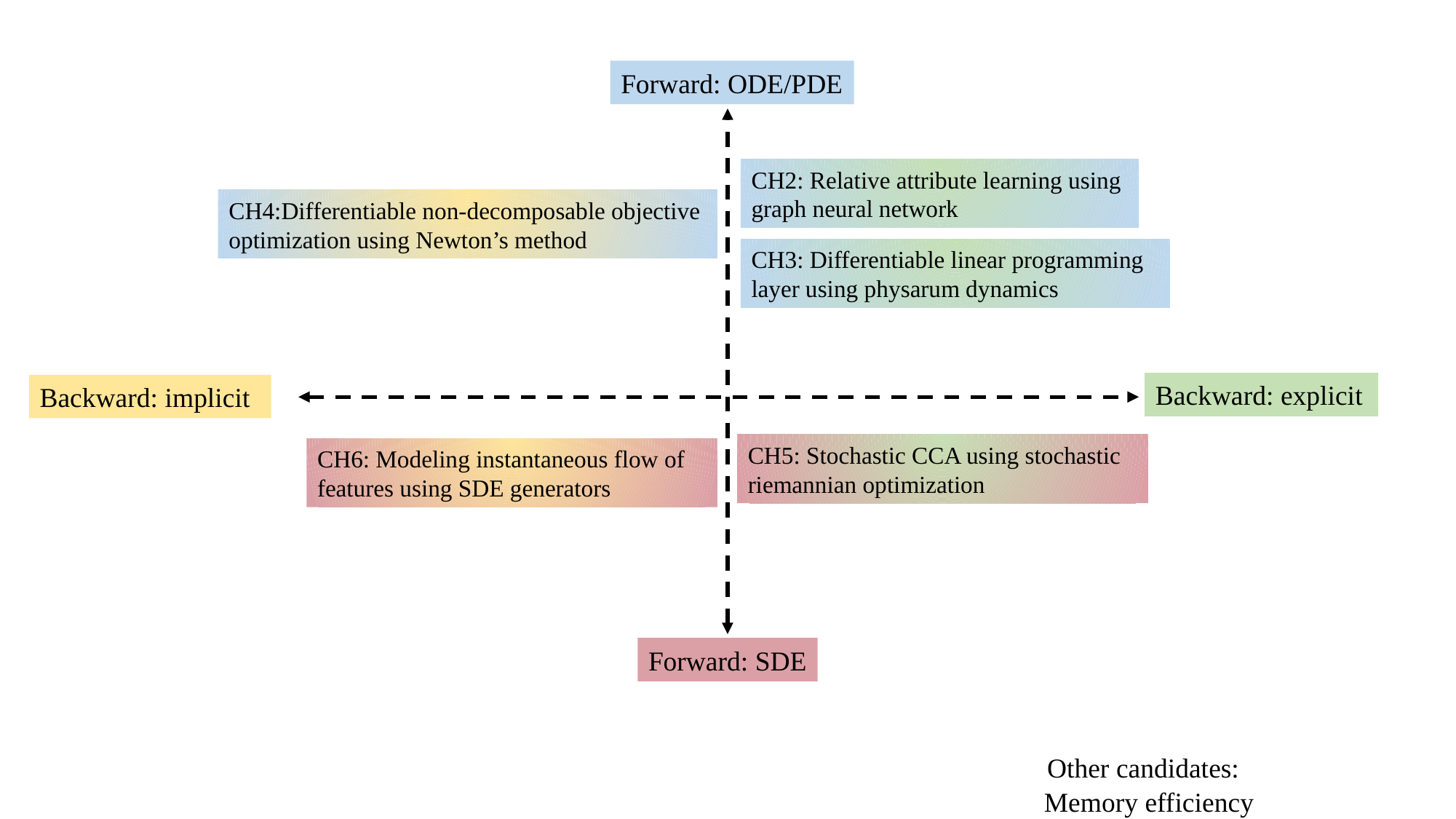

Forward: ODE/PDE
CH2: Relative attribute learning using graph neural network
CH4:Differentiable non-decomposable objective optimization using Newton’s method
CH3: Differentiable linear programming layer using physarum dynamics
Backward: explicit
Backward: implicit
CH5: Stochastic CCA using stochastic riemannian optimization
CH6: Modeling instantaneous flow of features using SDE generators
Forward: SDE
Other candidates:
Memory efficiency
Time efficiency